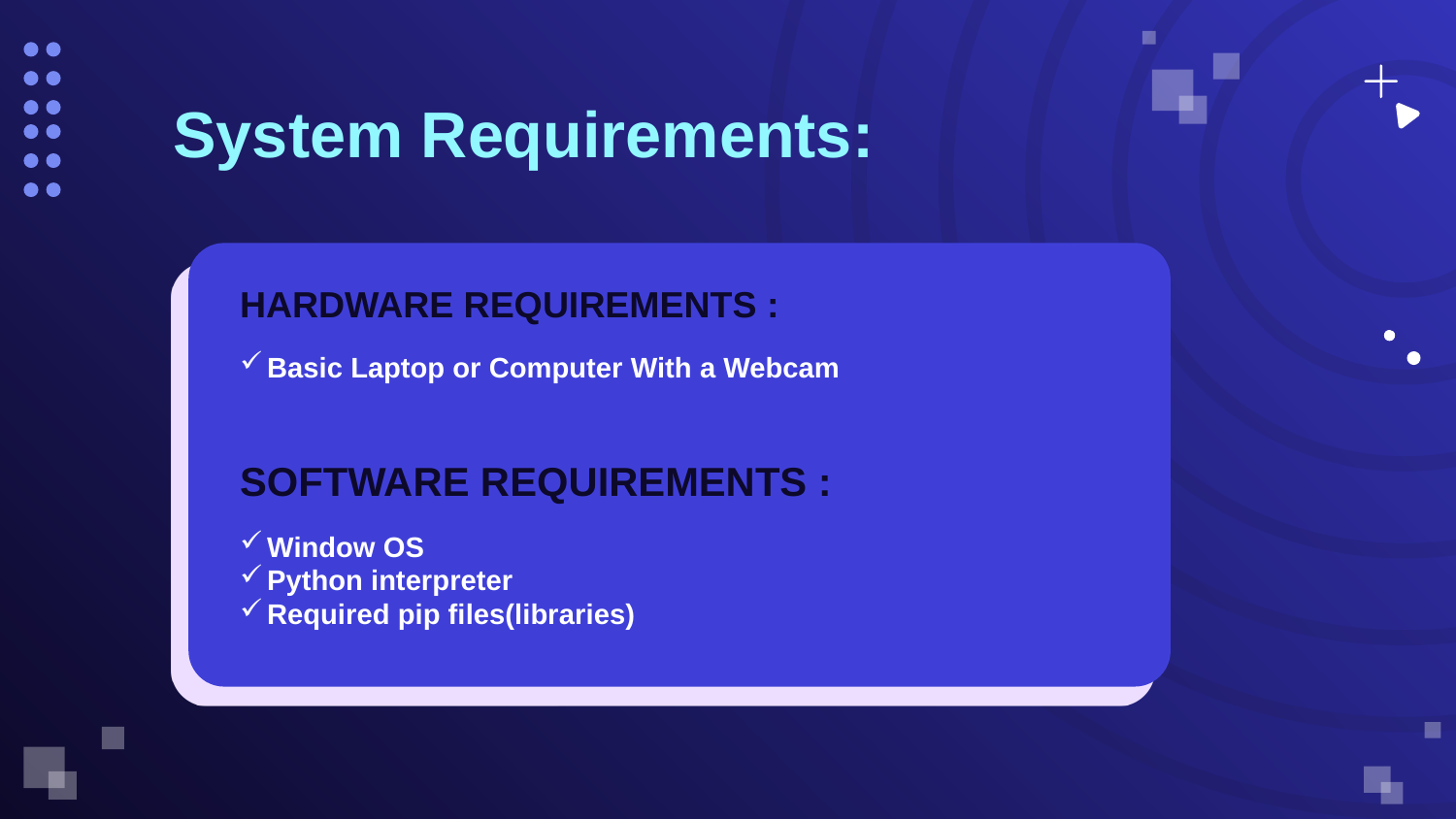

# System Requirements:

HARDWARE REQUIREMENTS :

Basic Laptop or Computer With a Webcam

SOFTWARE REQUIREMENTS :

Window OS
Python interpreter
Required pip files(libraries)